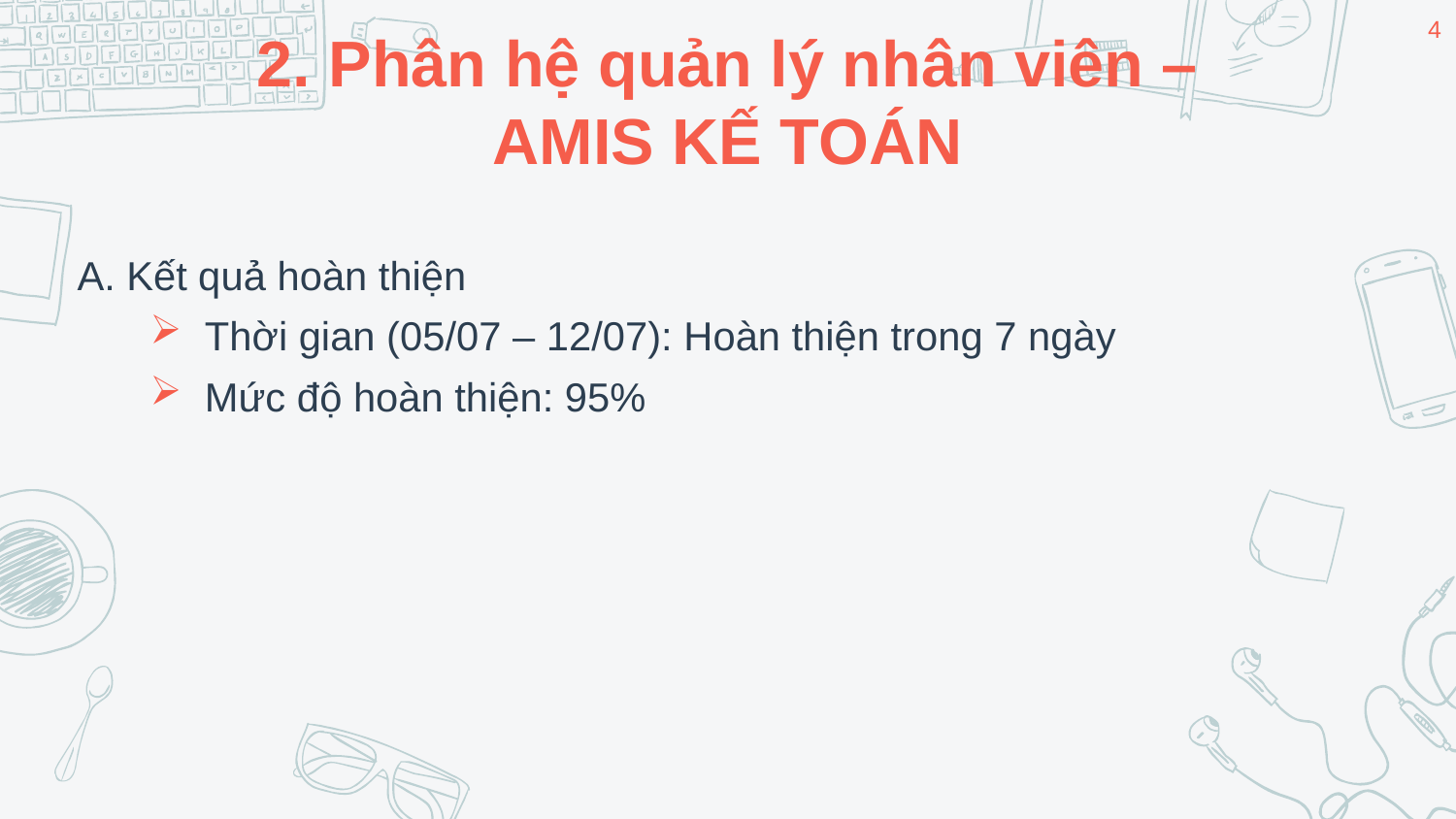

4
2. Phân hệ quản lý nhân viên – AMIS KẾ TOÁN
A. Kết quả hoàn thiện
Thời gian (05/07 – 12/07): Hoàn thiện trong 7 ngày
Mức độ hoàn thiện: 95%